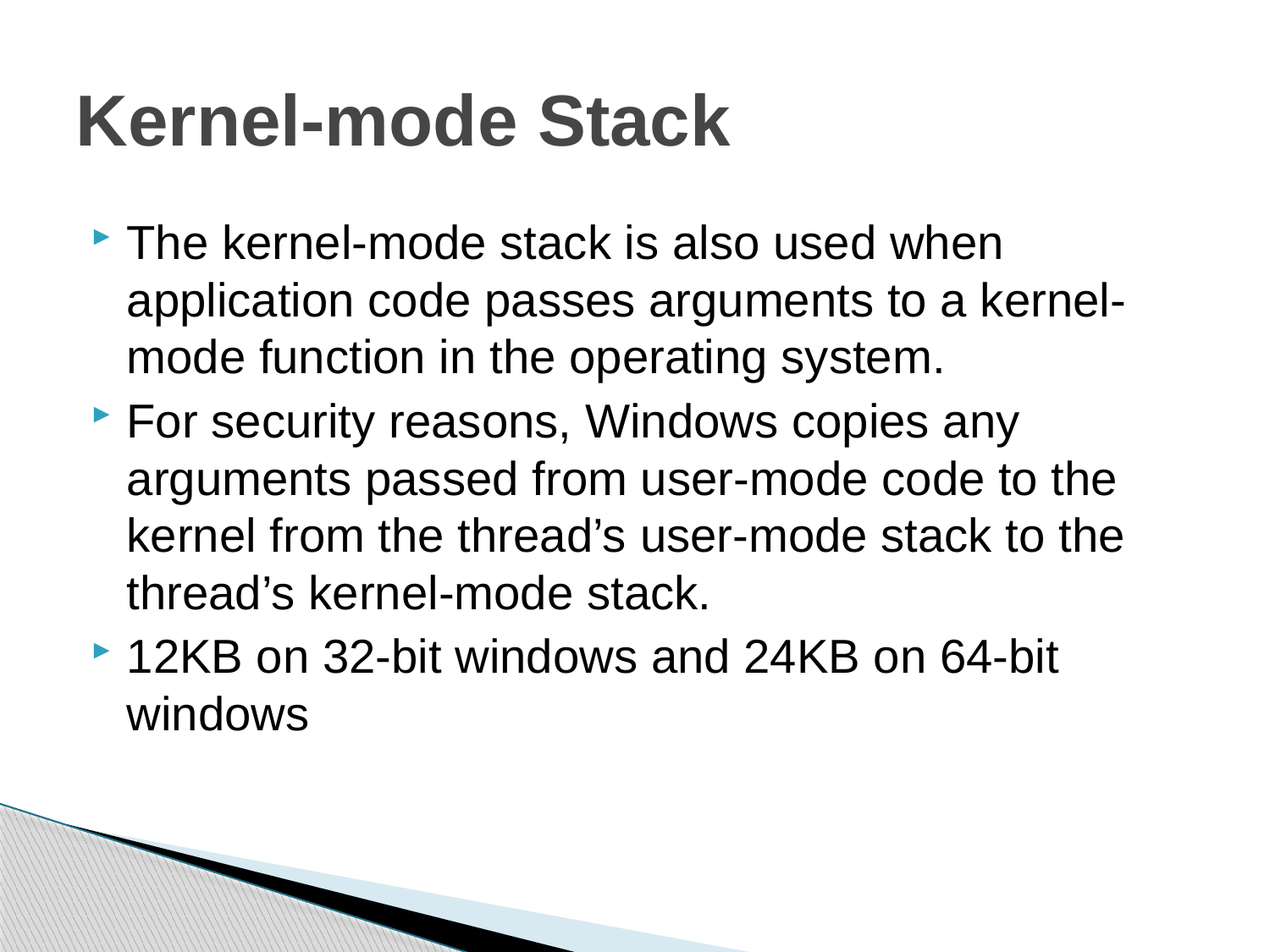

# Kernel-mode Stack
The kernel-mode stack is also used when application code passes arguments to a kernel-mode function in the operating system.
For security reasons, Windows copies any arguments passed from user-mode code to the kernel from the thread’s user-mode stack to the thread’s kernel-mode stack.
12KB on 32-bit windows and 24KB on 64-bit windows